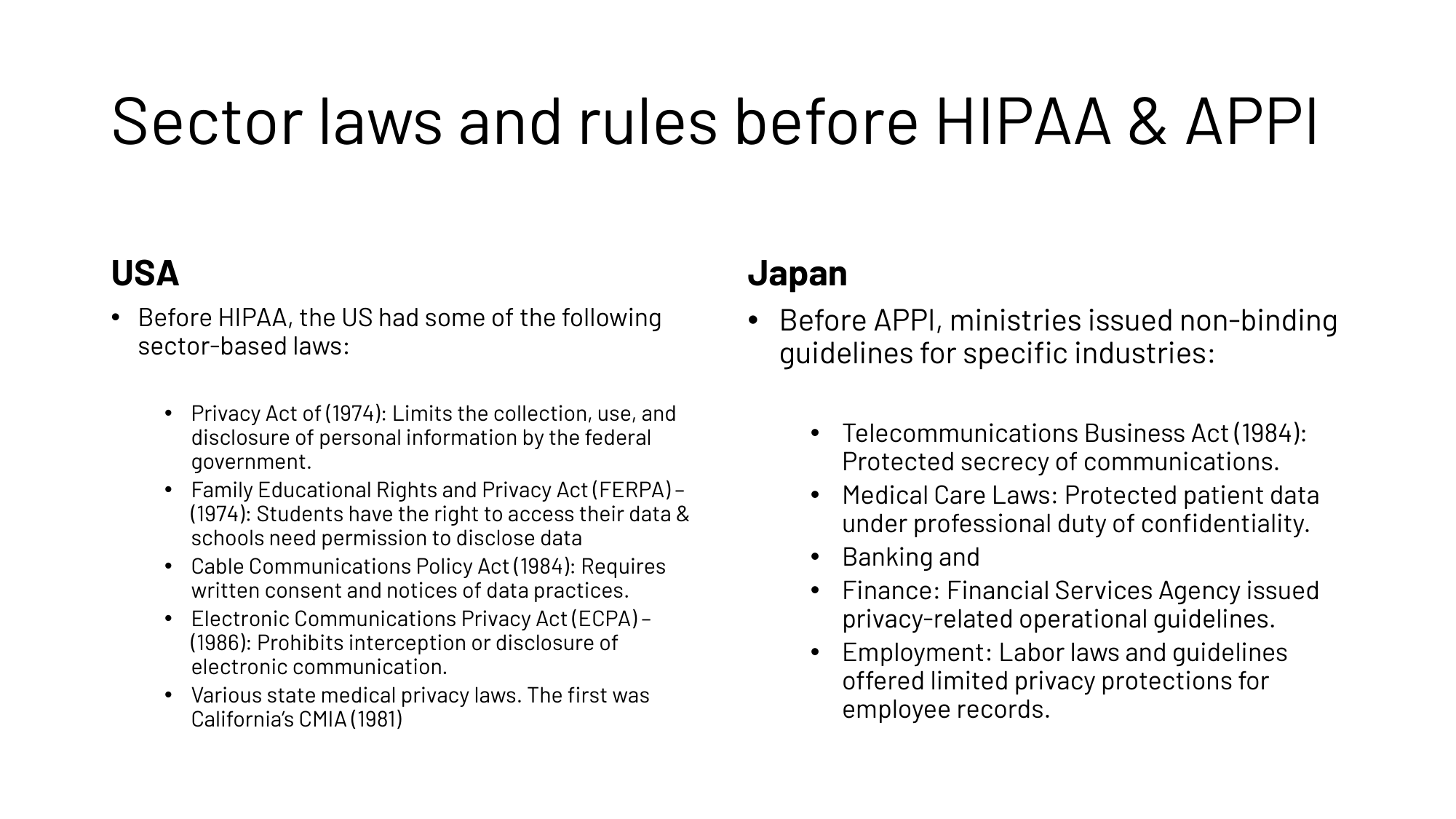

# Sector laws and rules before HIPAA & APPI
USA
Japan
Before HIPAA, the US had some of the following sector-based laws:

Privacy Act of (1974): Limits the collection, use, and disclosure of personal information by the federal government.
Family Educational Rights and Privacy Act (FERPA) – (1974): Students have the right to access their data & schools need permission to disclose data
Cable Communications Policy Act (1984): Requires written consent and notices of data practices.
Electronic Communications Privacy Act (ECPA) – (1986): Prohibits interception or disclosure of electronic communication.
Various state medical privacy laws. The first was California’s CMIA (1981)

Before APPI, ministries issued non-binding guidelines for specific industries:

Telecommunications Business Act (1984): Protected secrecy of communications.
Medical Care Laws: Protected patient data under professional duty of confidentiality.
Banking and
Finance: Financial Services Agency issued privacy-related operational guidelines.
Employment: Labor laws and guidelines offered limited privacy protections for employee records.